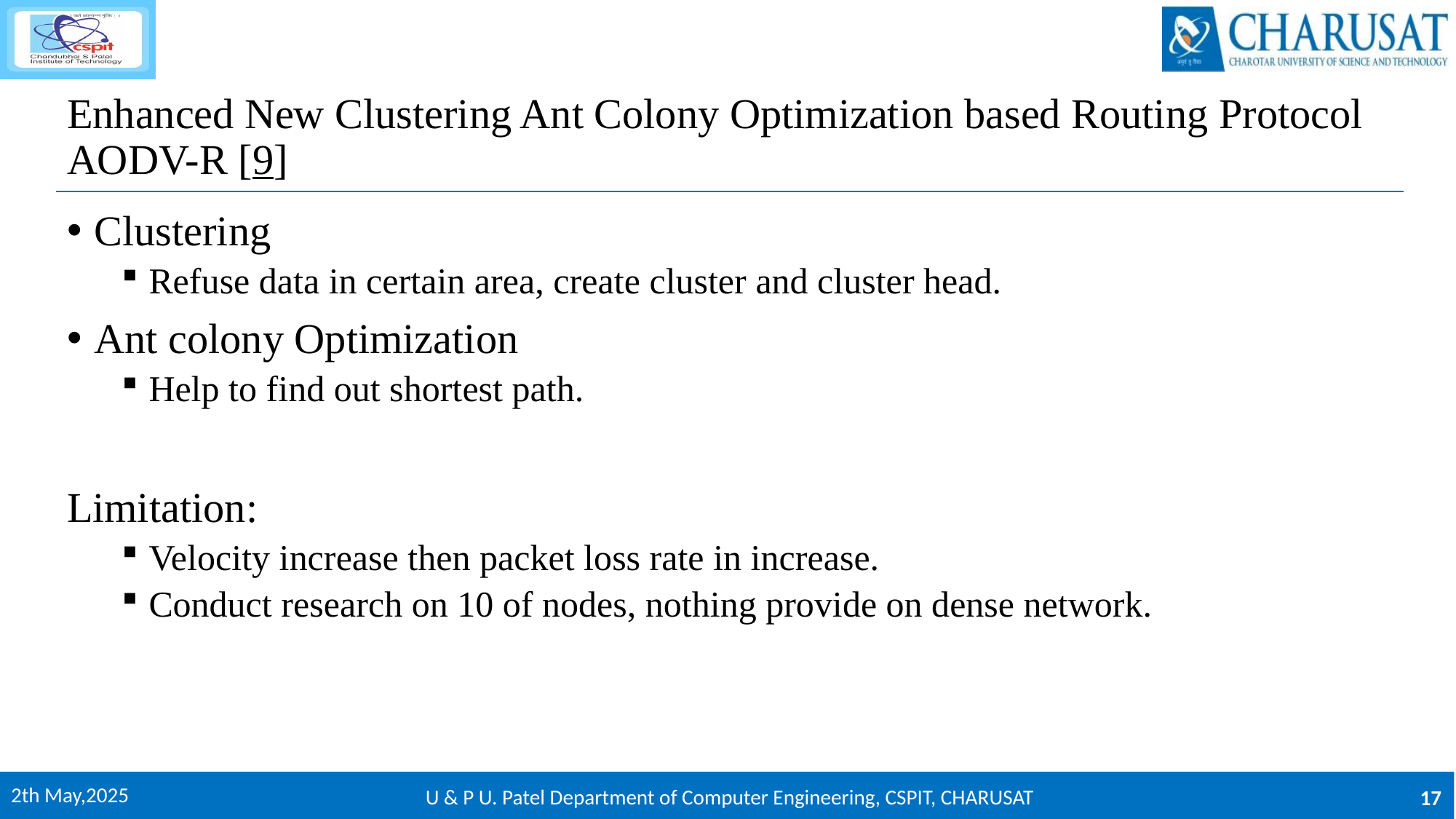

# Enhanced New Clustering Ant Colony Optimization based Routing Protocol AODV-R [9]
Clustering
Refuse data in certain area, create cluster and cluster head.
Ant colony Optimization
Help to find out shortest path.

Limitation:
Velocity increase then packet loss rate in increase.
Conduct research on 10 of nodes, nothing provide on dense network.
2th May,2025
U & P U. Patel Department of Computer Engineering, CSPIT, CHARUSAT
17